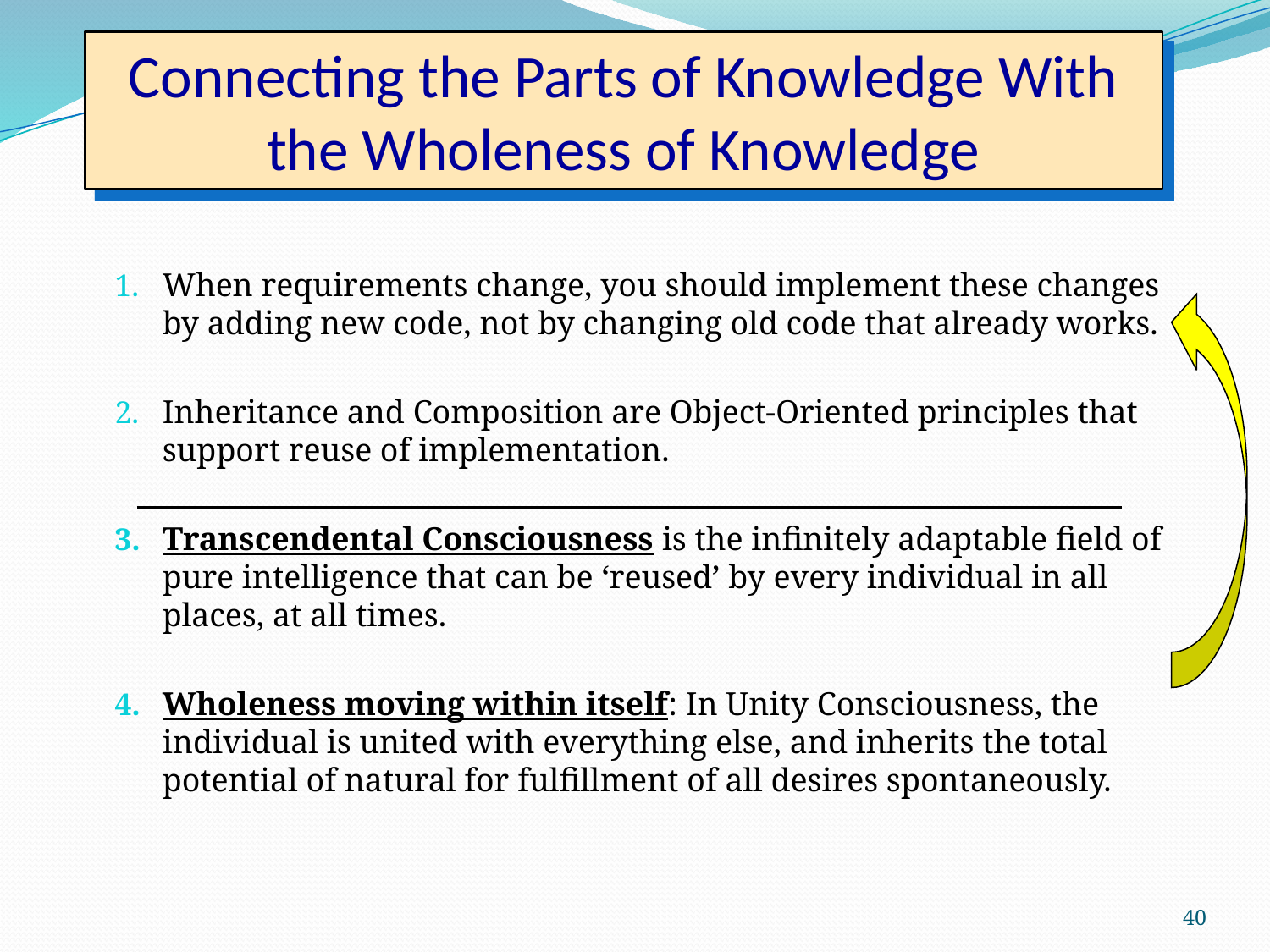

# Connecting the Parts of Knowledge With the Wholeness of Knowledge
When requirements change, you should implement these changes by adding new code, not by changing old code that already works.

Inheritance and Composition are Object-Oriented principles that support reuse of implementation.

Transcendental Consciousness is the infinitely adaptable field of pure intelligence that can be ‘reused’ by every individual in all places, at all times.

Wholeness moving within itself: In Unity Consciousness, the individual is united with everything else, and inherits the total potential of natural for fulfillment of all desires spontaneously.

40